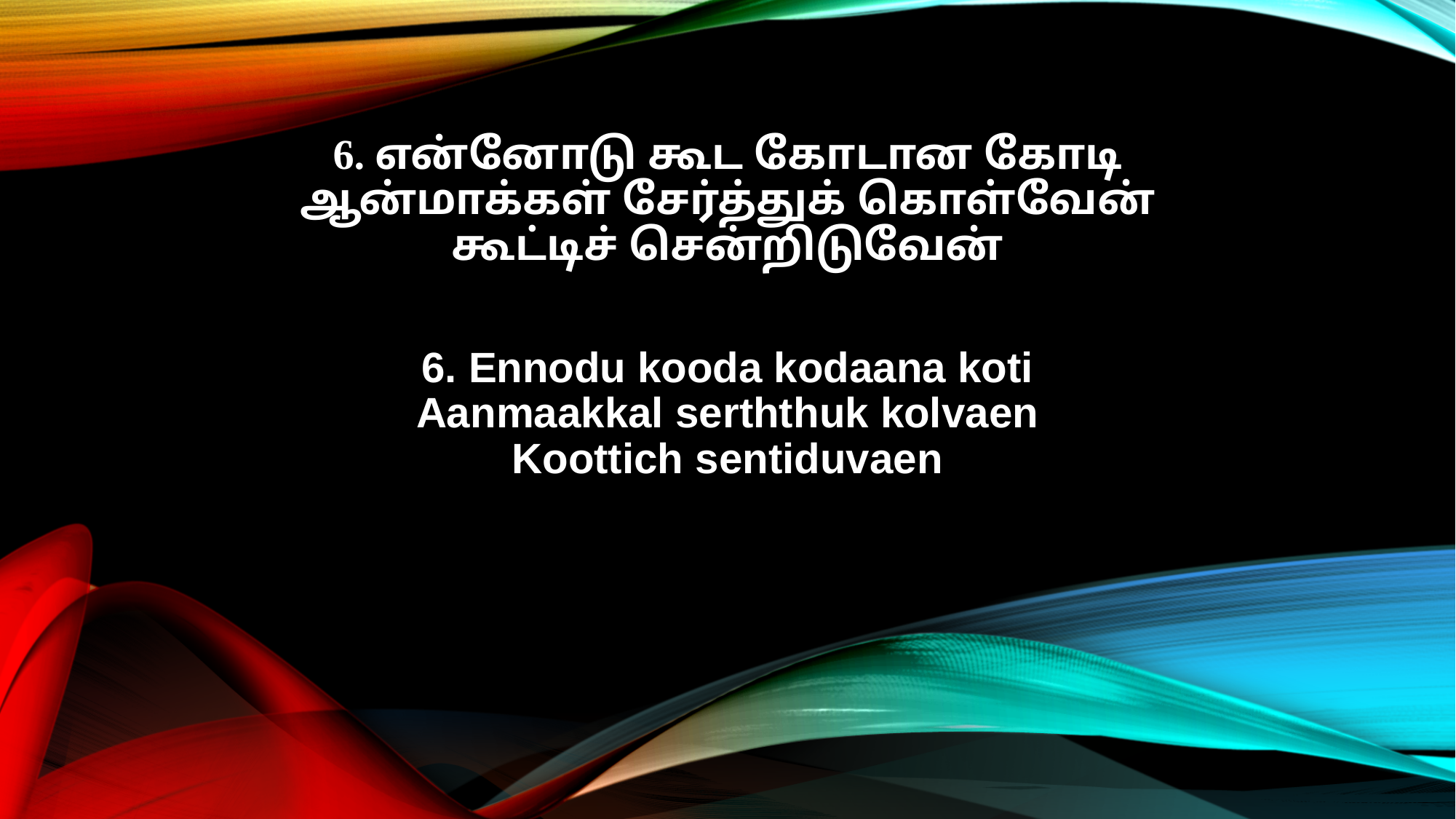

6. என்னோடு கூட கோடான கோடி
ஆன்மாக்கள் சேர்த்துக் கொள்வேன்
கூட்டிச் சென்றிடுவேன்

6. Ennodu kooda kodaana koti
Aanmaakkal serththuk kolvaen
Koottich sentiduvaen